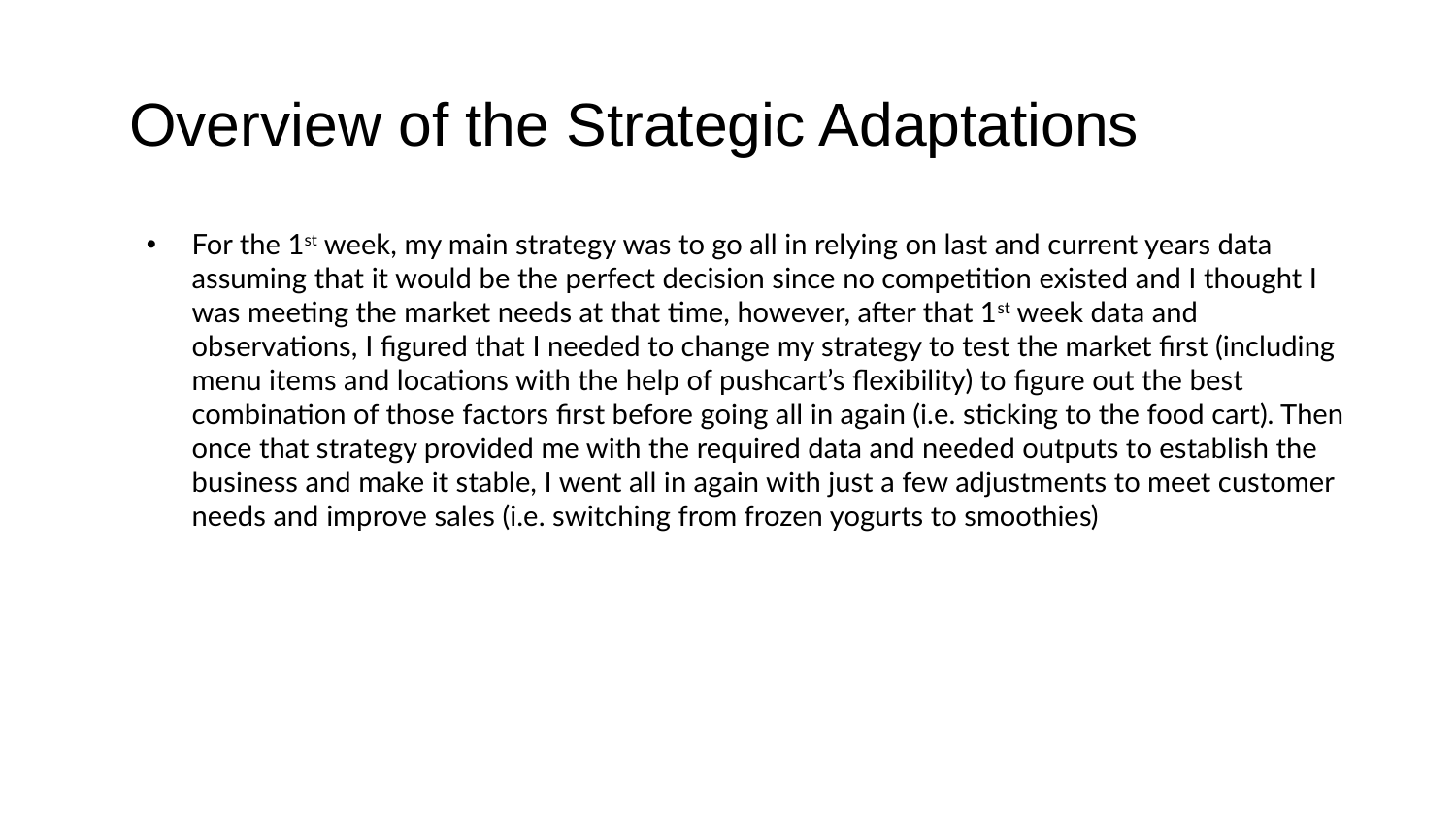

# Overview of the Strategic Adaptations
For the 1st week, my main strategy was to go all in relying on last and current years data assuming that it would be the perfect decision since no competition existed and I thought I was meeting the market needs at that time, however, after that 1st week data and observations, I figured that I needed to change my strategy to test the market first (including menu items and locations with the help of pushcart’s flexibility) to figure out the best combination of those factors first before going all in again (i.e. sticking to the food cart). Then once that strategy provided me with the required data and needed outputs to establish the business and make it stable, I went all in again with just a few adjustments to meet customer needs and improve sales (i.e. switching from frozen yogurts to smoothies)